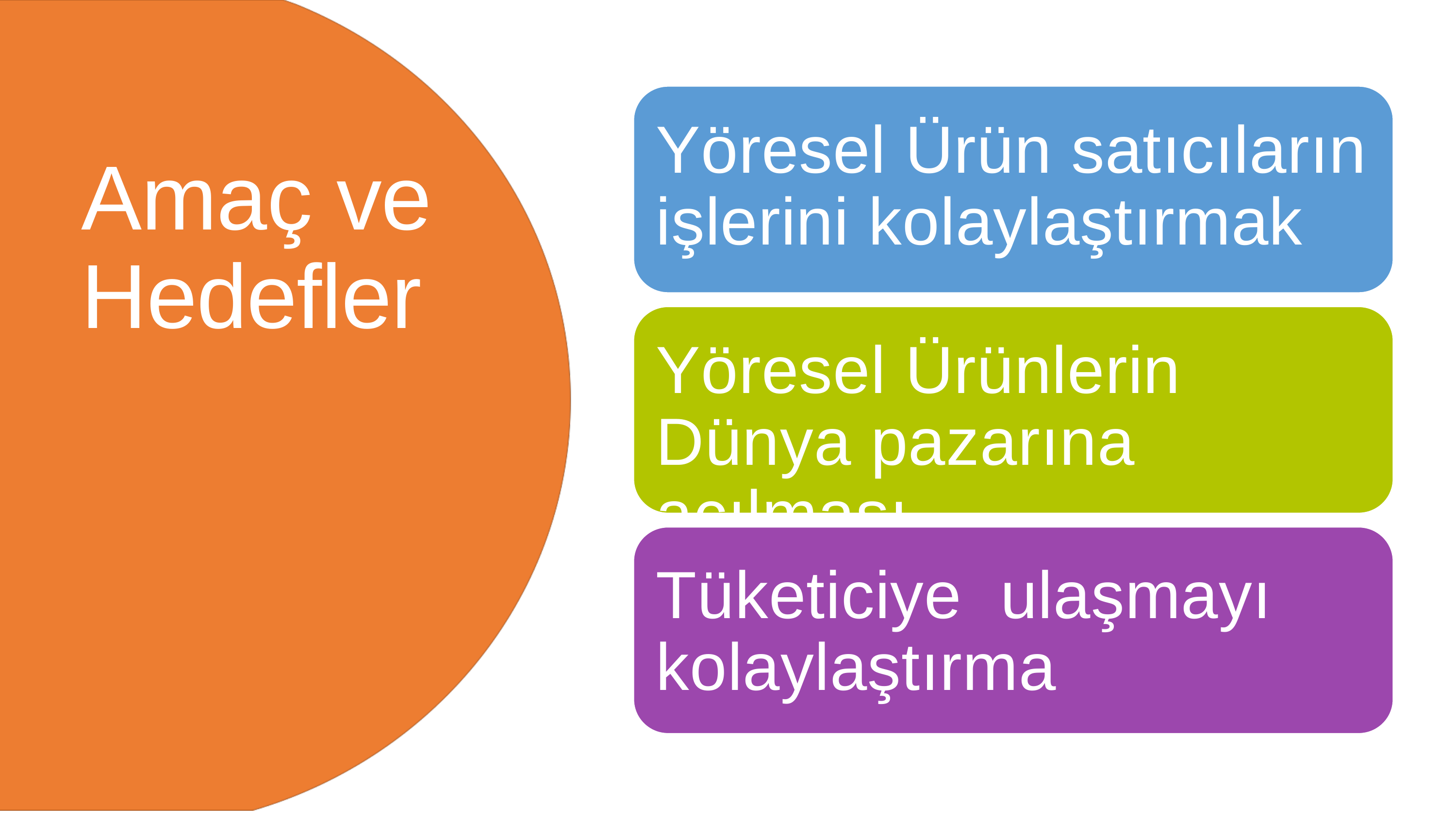

Yöresel Ürün satıcıların işlerini kolaylaştırmak
Amaç ve Hedefler

Yöresel Ürünlerin Dünya pazarına açılması

Tüketiciye  ulaşmayı kolaylaştırma